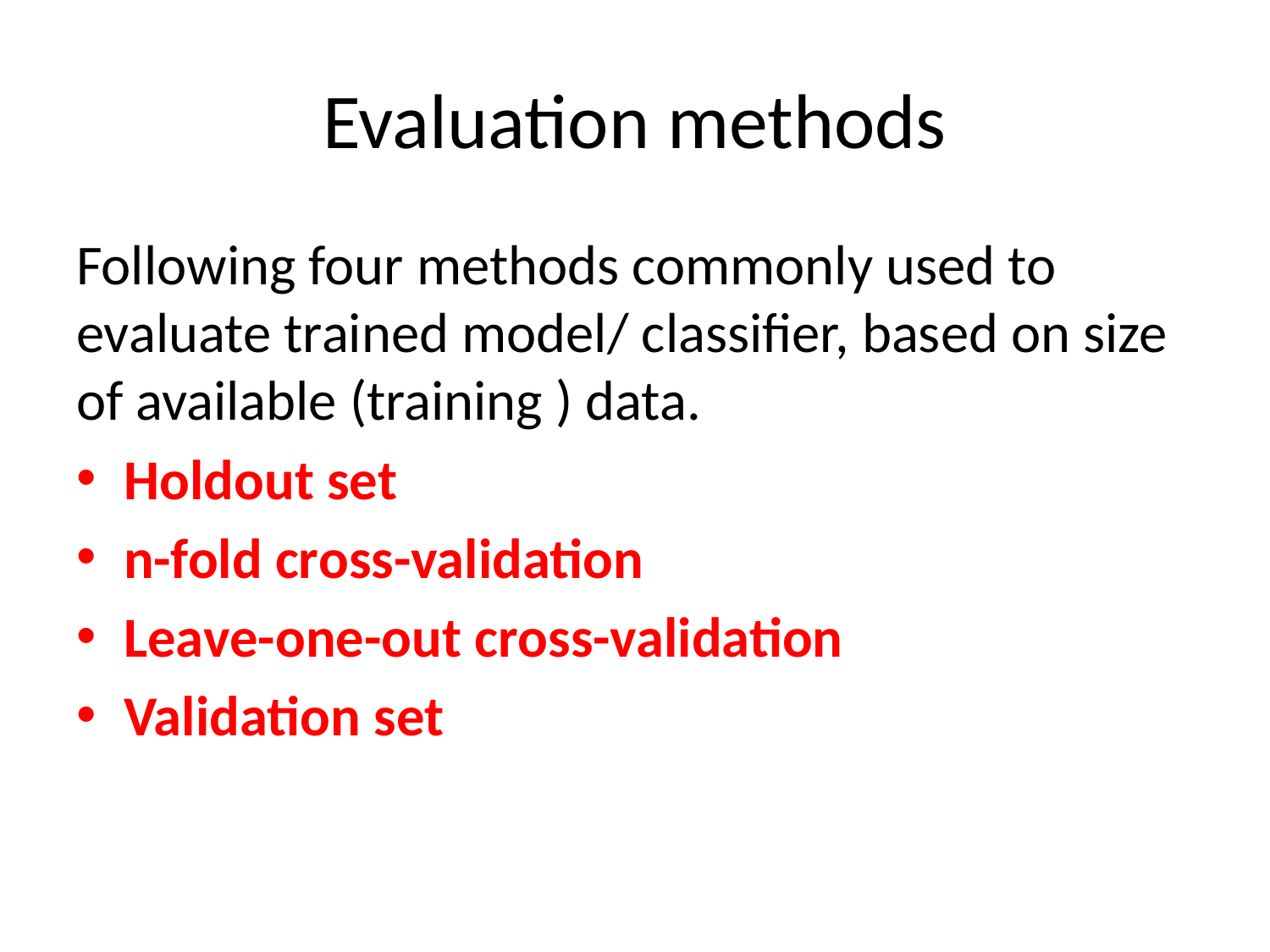

# Evaluation methods
Following four methods commonly used to evaluate trained model/ classifier, based on size of available (training ) data.
Holdout set
n-fold cross-validation
Leave-one-out cross-validation
Validation set